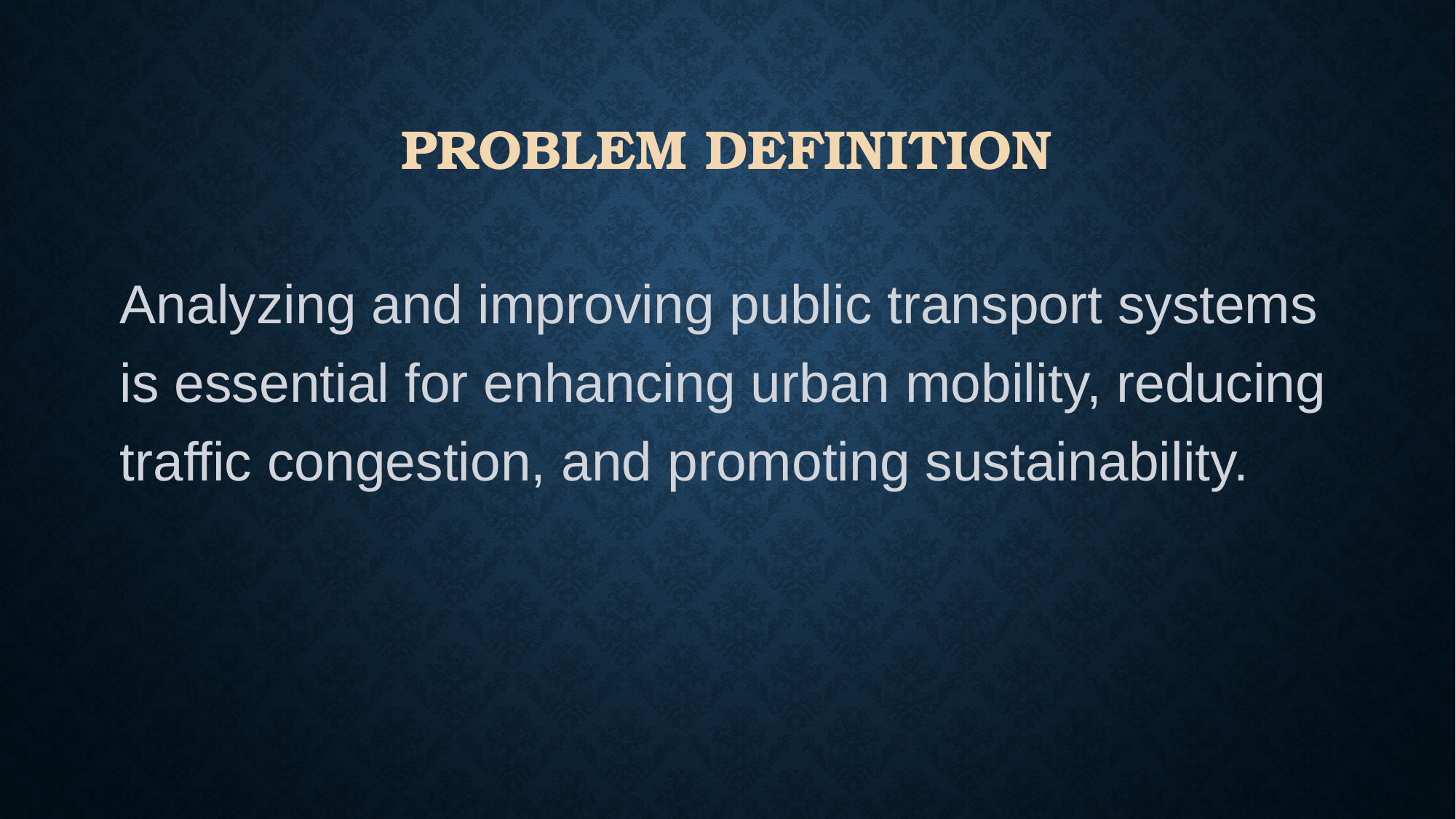

# PROBLEM DEFINITION
Analyzing and improving public transport systems is essential for enhancing urban mobility, reducing traffic congestion, and promoting sustainability.